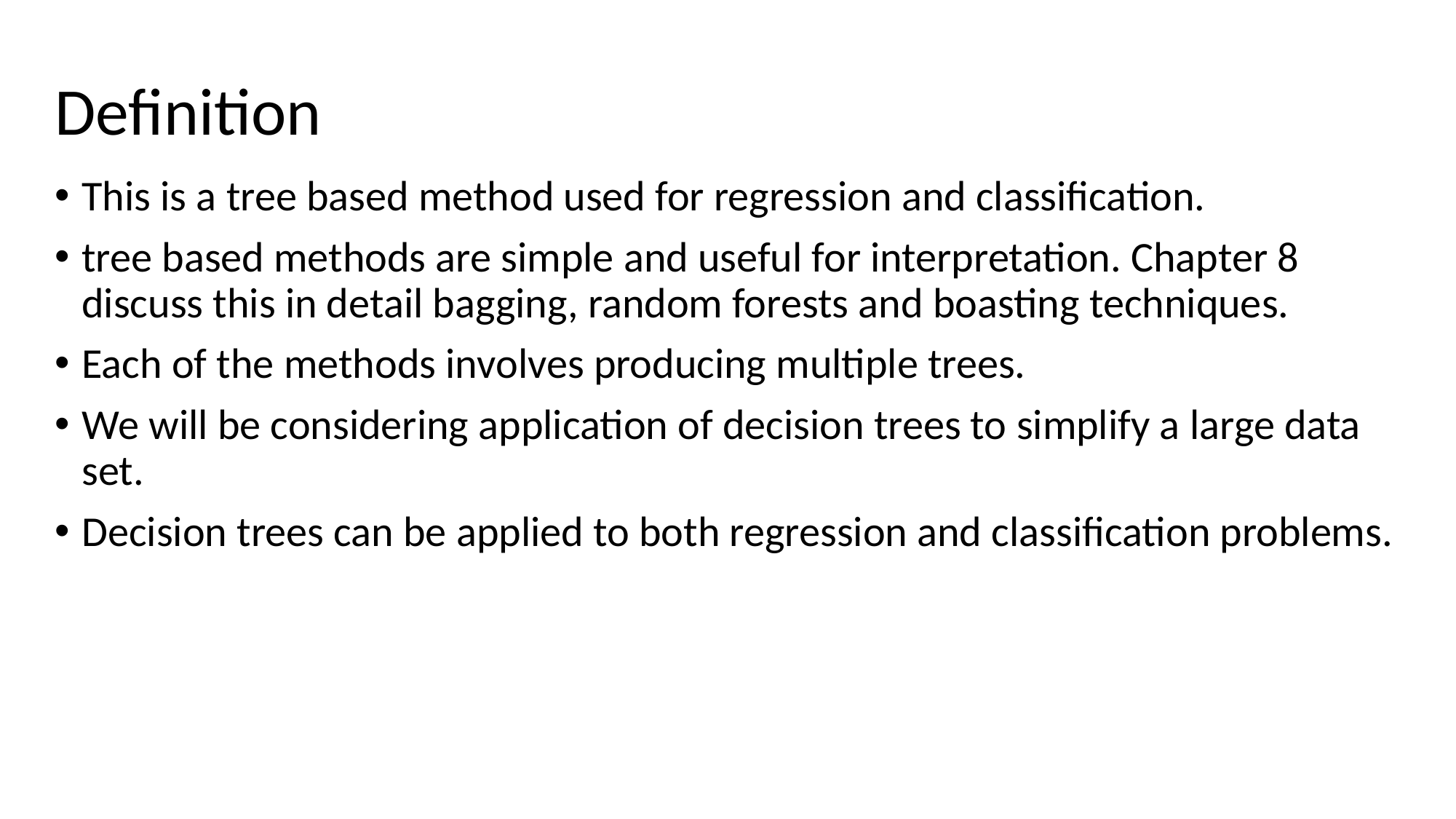

# Definition
This is a tree based method used for regression and classification.
tree based methods are simple and useful for interpretation. Chapter 8 discuss this in detail bagging, random forests and boasting techniques.
Each of the methods involves producing multiple trees.
We will be considering application of decision trees to simplify a large data set.
Decision trees can be applied to both regression and classification problems.